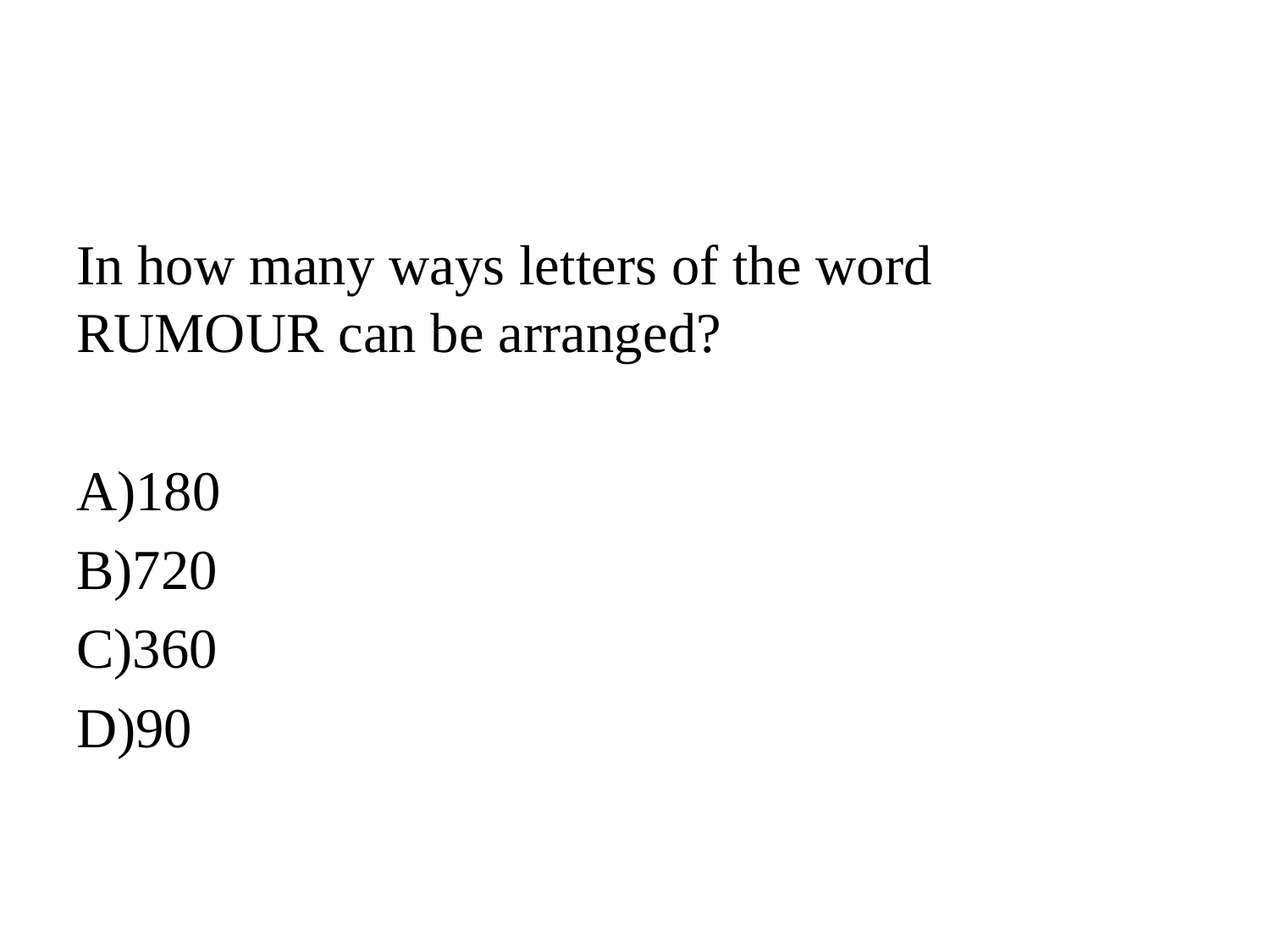

#
In how many ways letters of the word RUMOUR can be arranged?

180
720
360
90